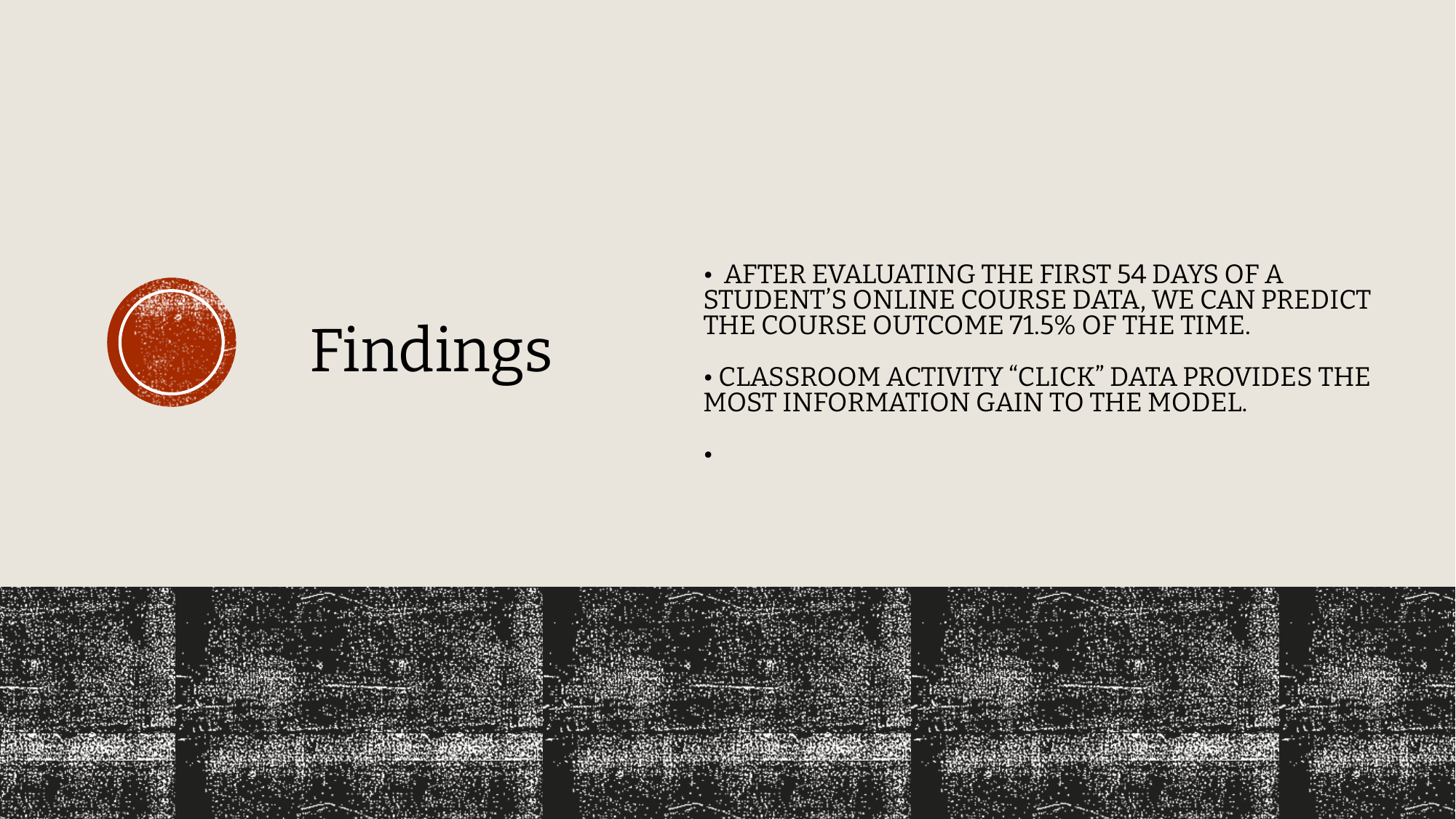

# •  After evaluating the first 54 days of a student’s online course data, we can predict the course outcome 71.5% of the time. • Classroom activity “click” data provides the most information gain to the model. •
Findings